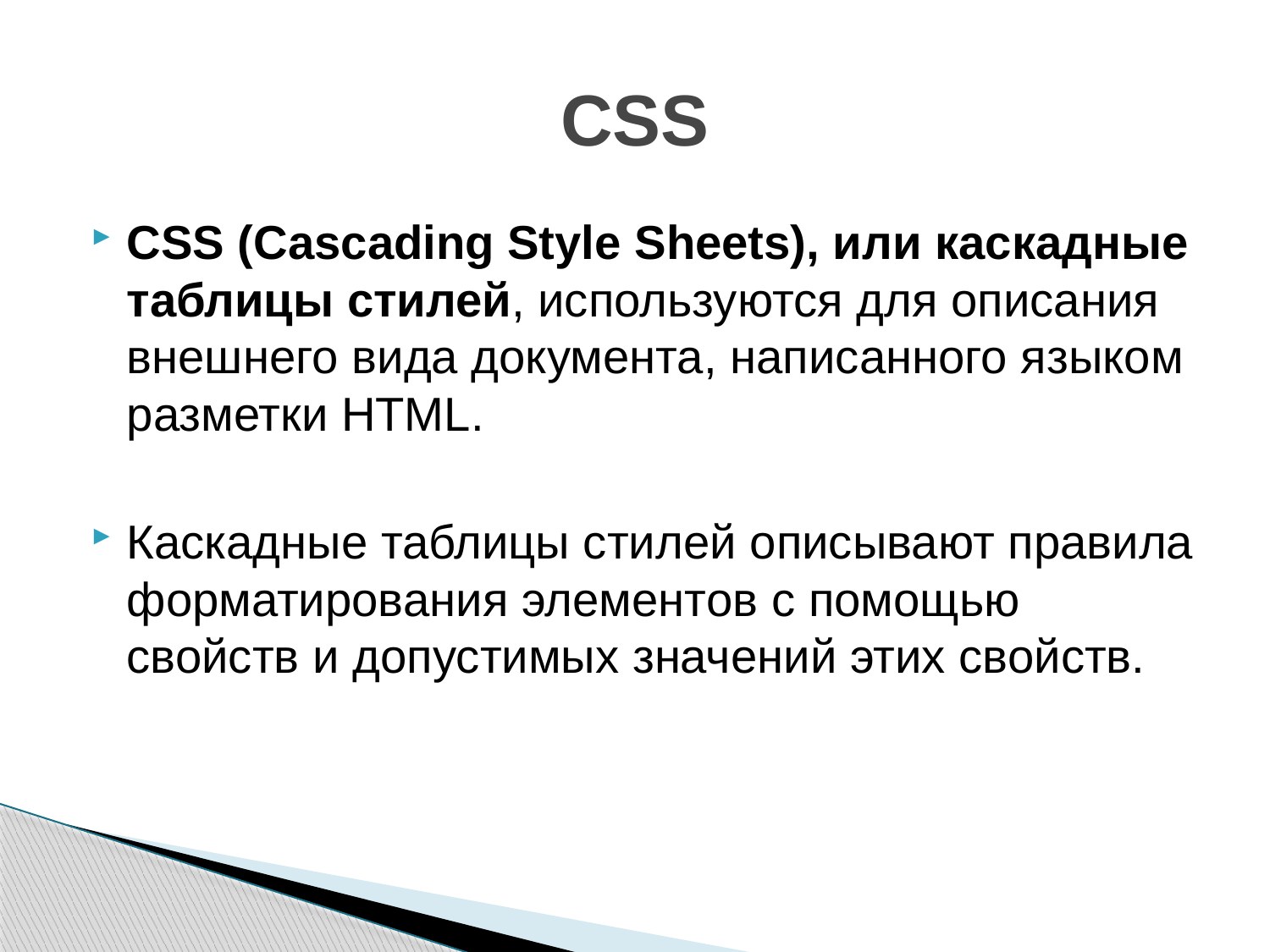

# CSS
CSS (Cascading Style Sheets), или каскадные таблицы стилей, используются для описания внешнего вида документа, написанного языком разметки HTML.

Каскадные таблицы стилей описывают правила форматирования элементов с помощью свойств и допустимых значений этих свойств.